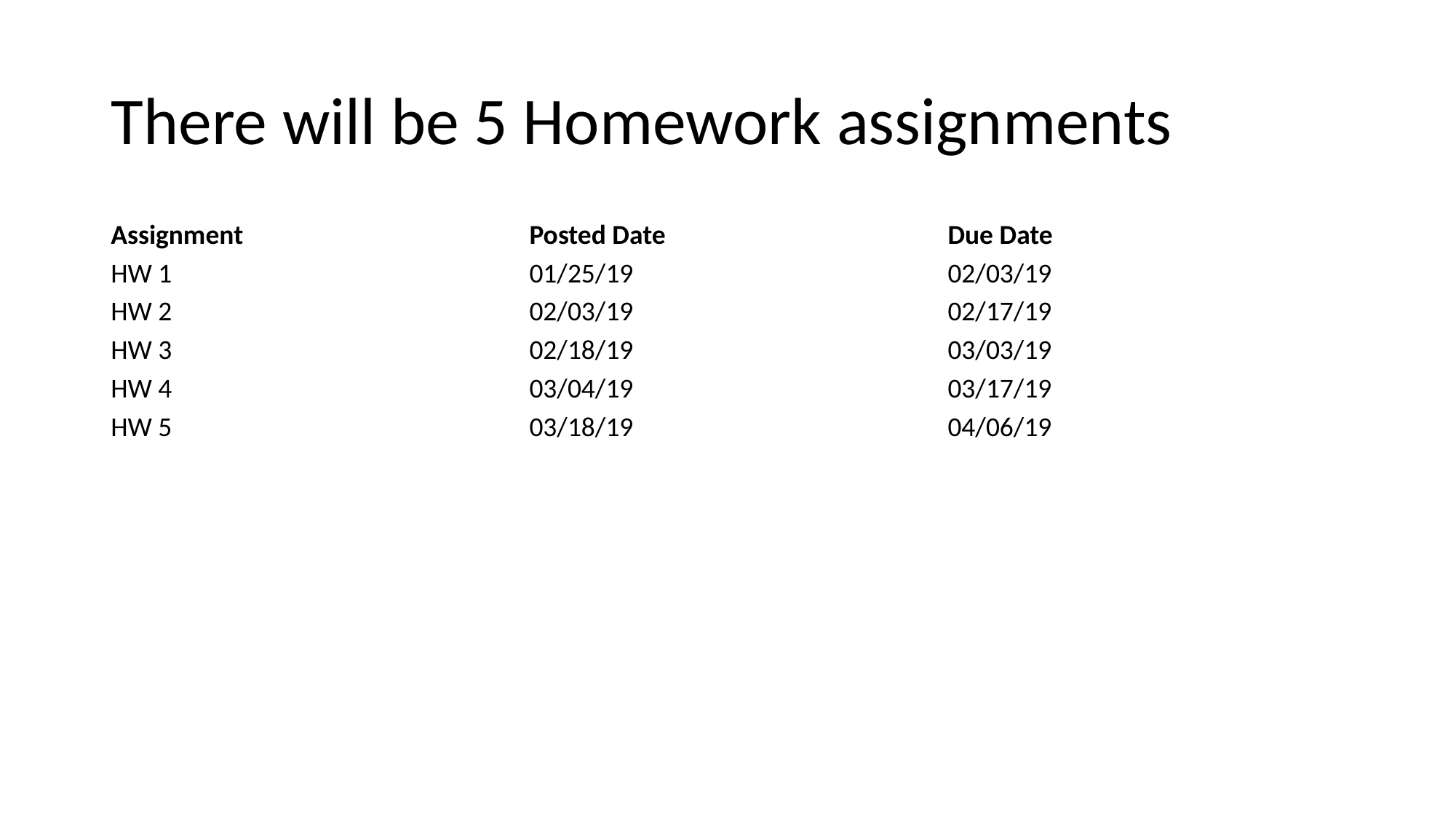

# There will be 5 Homework assignments

| Assignment | Posted Date | Due Date |
| --- | --- | --- |
| HW 1 | 01/25/19 | 02/03/19 |
| HW 2 | 02/03/19 | 02/17/19 |
| HW 3 | 02/18/19 | 03/03/19 |
| HW 4 | 03/04/19 | 03/17/19 |
| HW 5 | 03/18/19 | 04/06/19 |